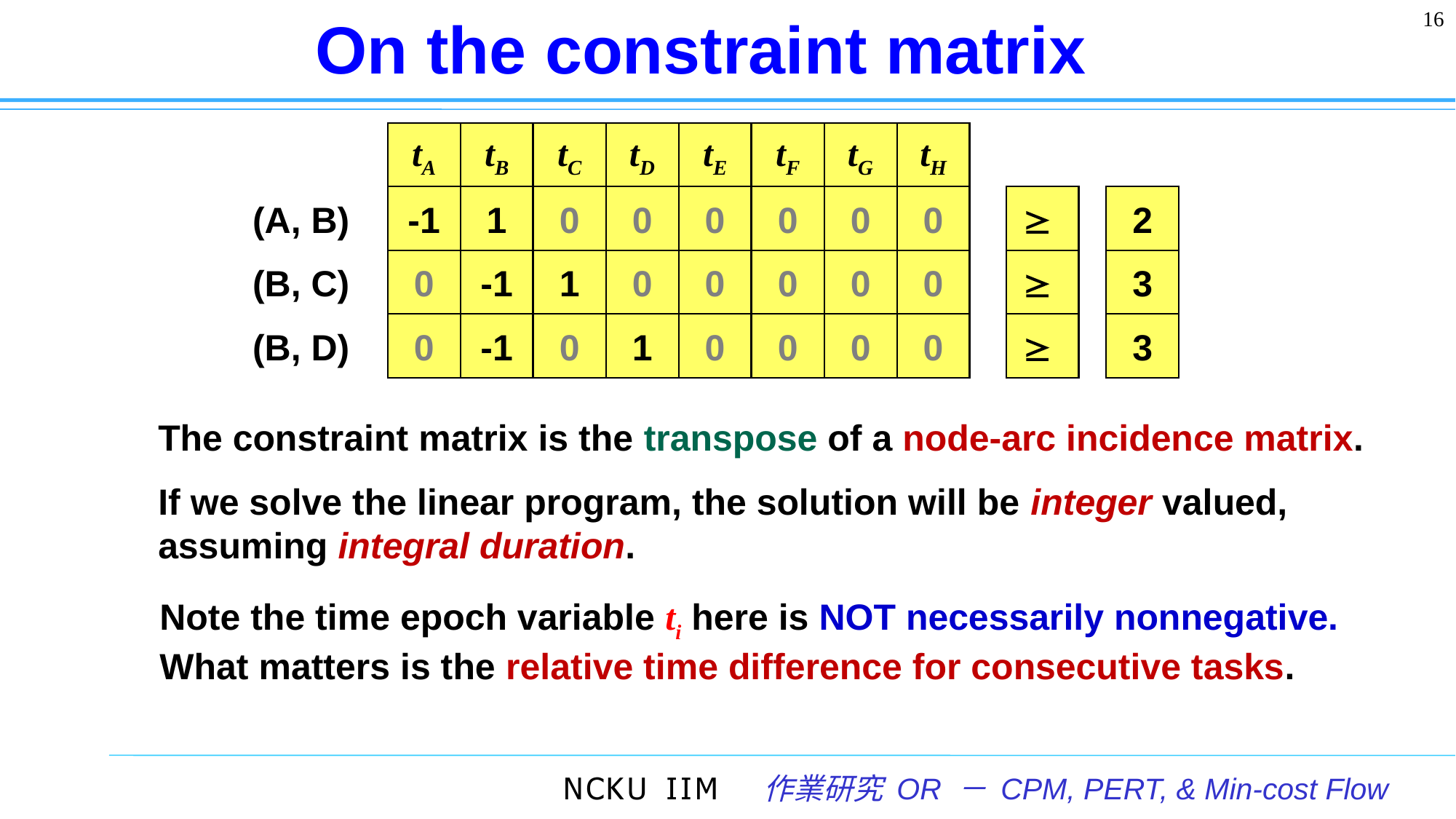

16
# On the constraint matrix
tA
tB
tC
tD
tE
tF
tG
tH
(A, B)
-1
1
0
0
0
0
0
0
≥
2
(B, C)
0
-1
1
0
0
0
0
0
≥
3
(B, D)
0
-1
0
1
0
0
0
0
≥
3
The constraint matrix is the transpose of a node-arc incidence matrix.
If we solve the linear program, the solution will be integer valued, assuming integral duration.
Note the time epoch variable ti here is NOT necessarily nonnegative.
What matters is the relative time difference for consecutive tasks.